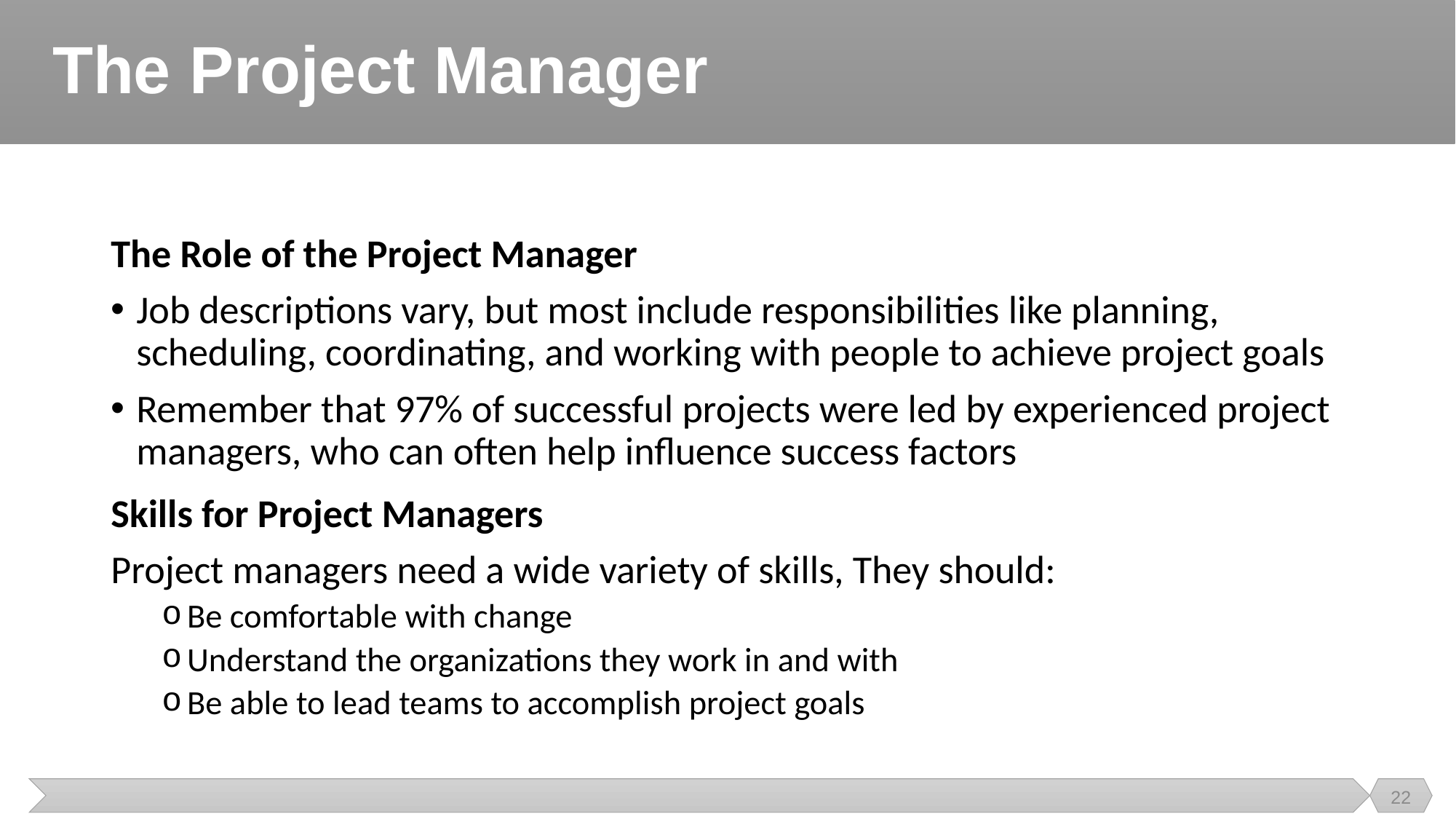

# The Project Manager
The Role of the Project Manager
Job descriptions vary, but most include responsibilities like planning, scheduling, coordinating, and working with people to achieve project goals
Remember that 97% of successful projects were led by experienced project managers, who can often help influence success factors
Skills for Project Managers
Project managers need a wide variety of skills, They should:
Be comfortable with change
Understand the organizations they work in and with
Be able to lead teams to accomplish project goals

22